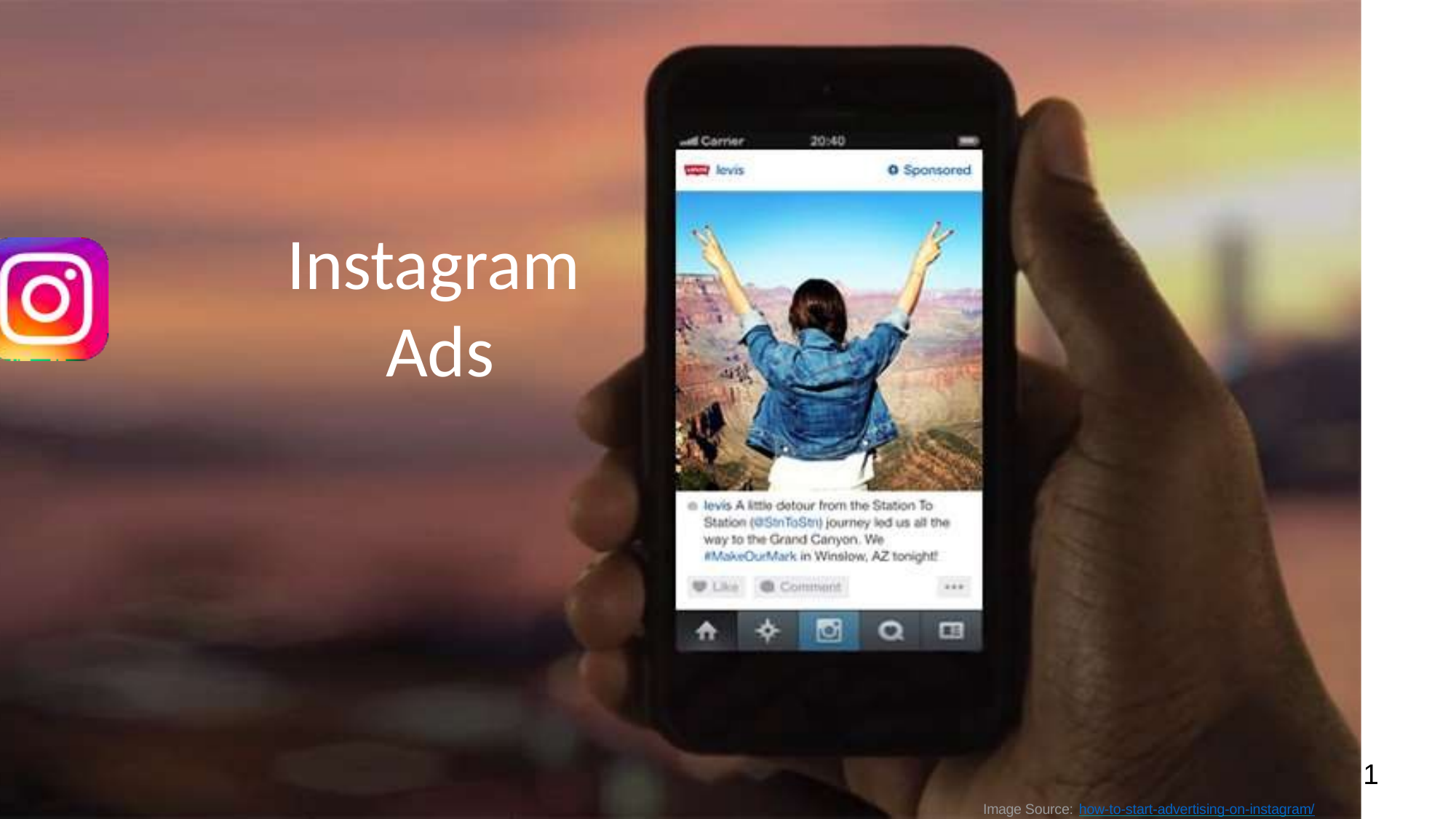

# Instagram  Ads
1
Image Source: how-to-start-advertising-on-instagram/